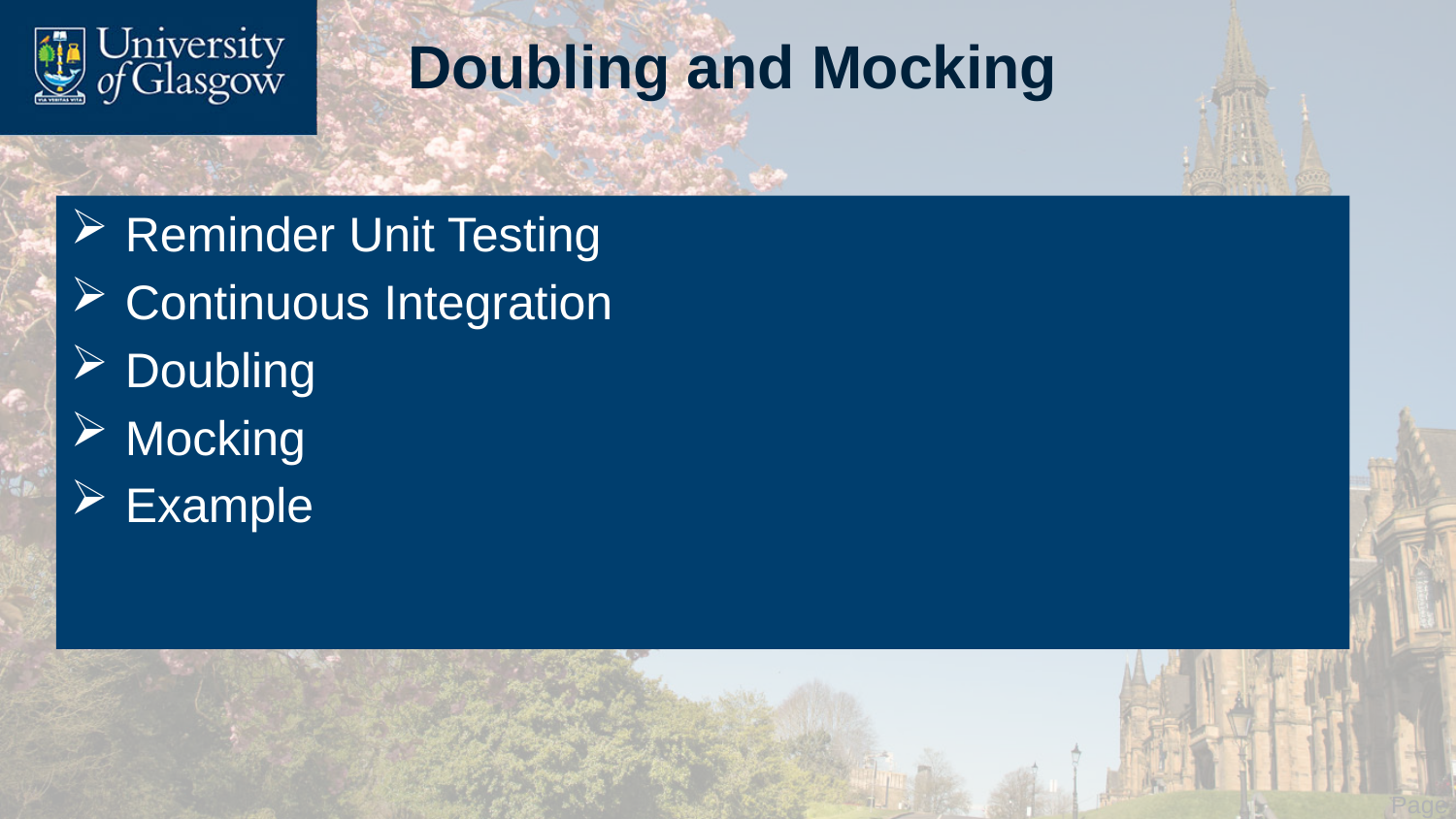

# Doubling and Mocking
Reminder Unit Testing
Continuous Integration
Doubling
Mocking
Example
 Page 4